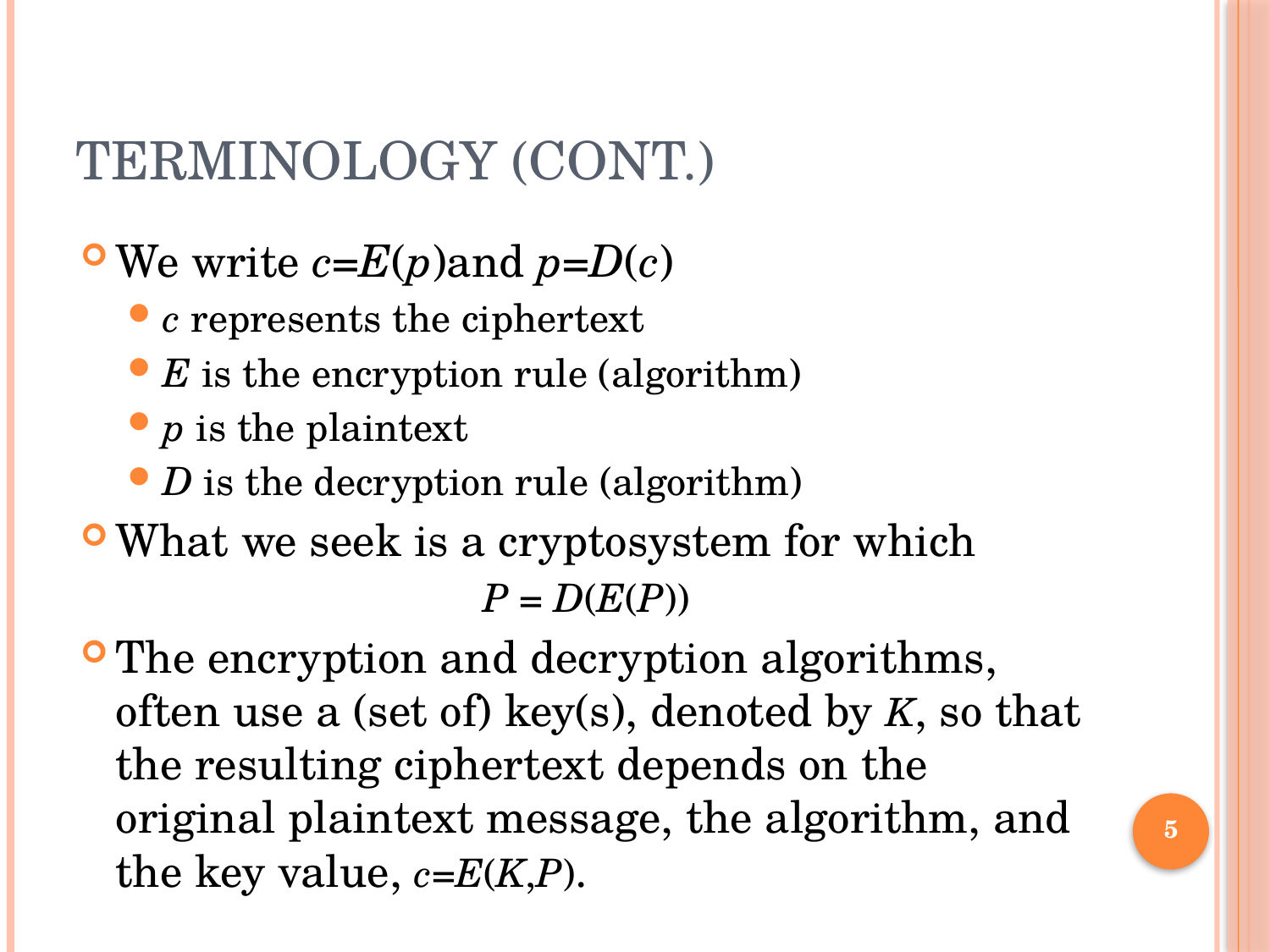

# Terminology (Cont.)
We write c=E(p)and p=D(c)
c represents the ciphertext
E is the encryption rule (algorithm)
p is the plaintext
D is the decryption rule (algorithm)
What we seek is a cryptosystem for which
P = D(E(P))
The encryption and decryption algorithms, often use a (set of) key(s), denoted by K, so that the resulting ciphertext depends on the original plaintext message, the algorithm, and the key value, c=E(K,P).
5